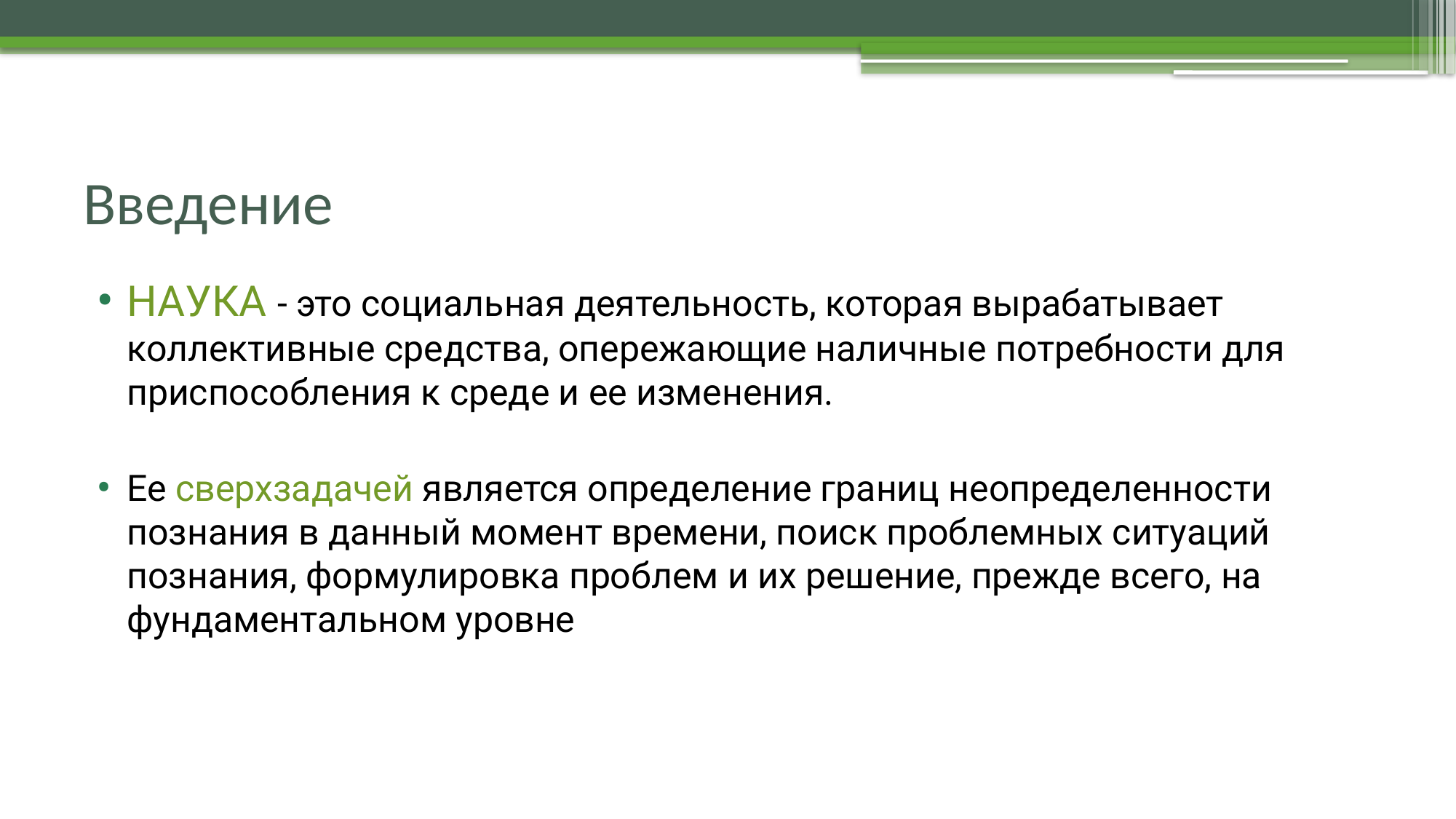

Введение
НАУКА - это социальная деятельность, которая вырабатывает коллективные средства, опережающие наличные потребности для приспособления к среде и ее изменения.

Ее сверхзадачей является определение границ неопределенности познания в данный момент времени, поиск проблемных ситуаций познания, формулировка проблем и их решение, прежде всего, на фундаментальном уровне